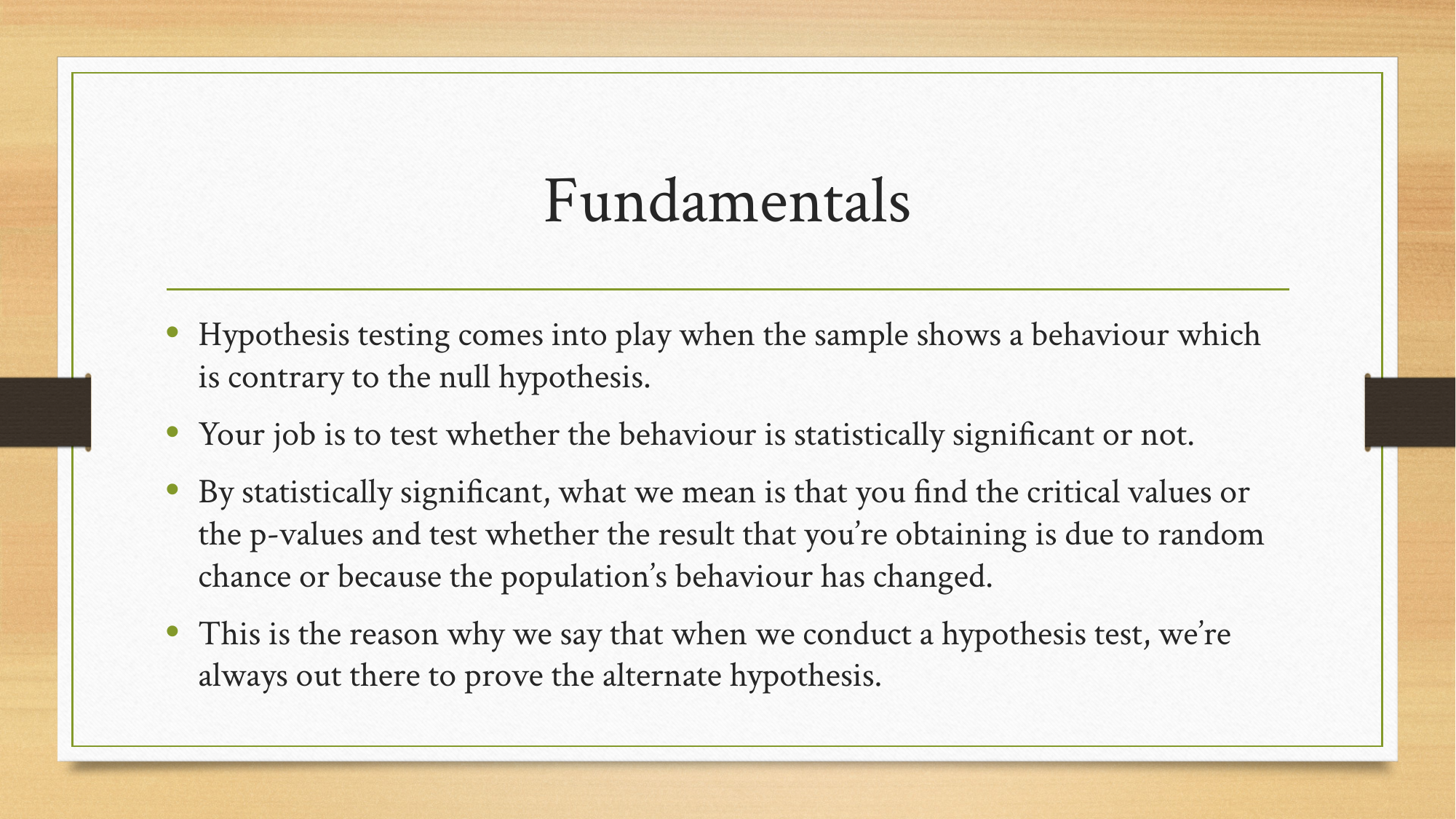

# Fundamentals
Hypothesis testing comes into play when the sample shows a behaviour which is contrary to the null hypothesis.
Your job is to test whether the behaviour is statistically significant or not.
By statistically significant, what we mean is that you find the critical values or the p-values and test whether the result that you’re obtaining is due to random chance or because the population’s behaviour has changed.
This is the reason why we say that when we conduct a hypothesis test, we’re always out there to prove the alternate hypothesis.